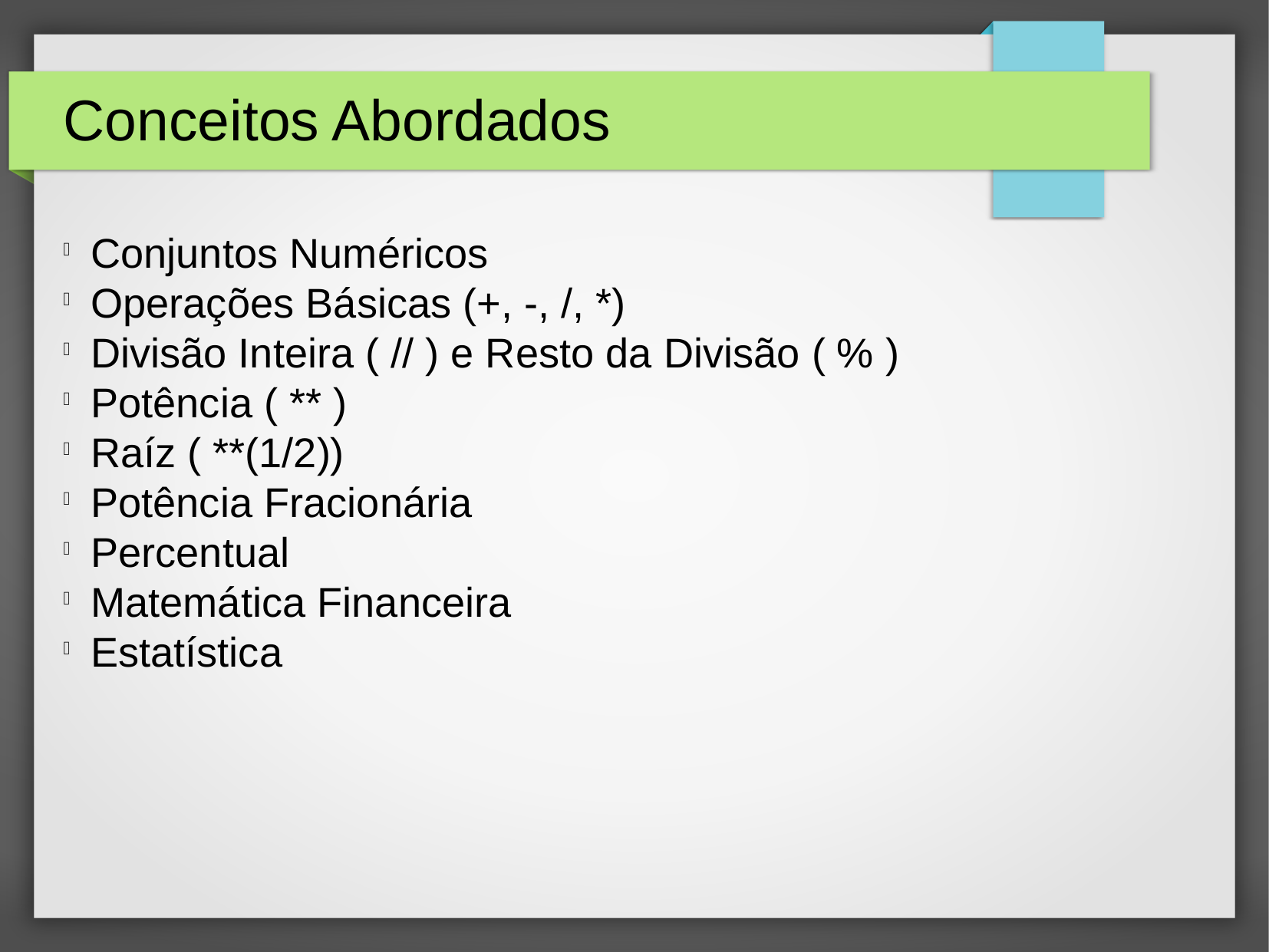

Conceitos Abordados
Conjuntos Numéricos
Operações Básicas (+, -, /, *)
Divisão Inteira ( // ) e Resto da Divisão ( % )
Potência ( ** )
Raíz ( **(1/2))
Potência Fracionária
Percentual
Matemática Financeira
Estatística